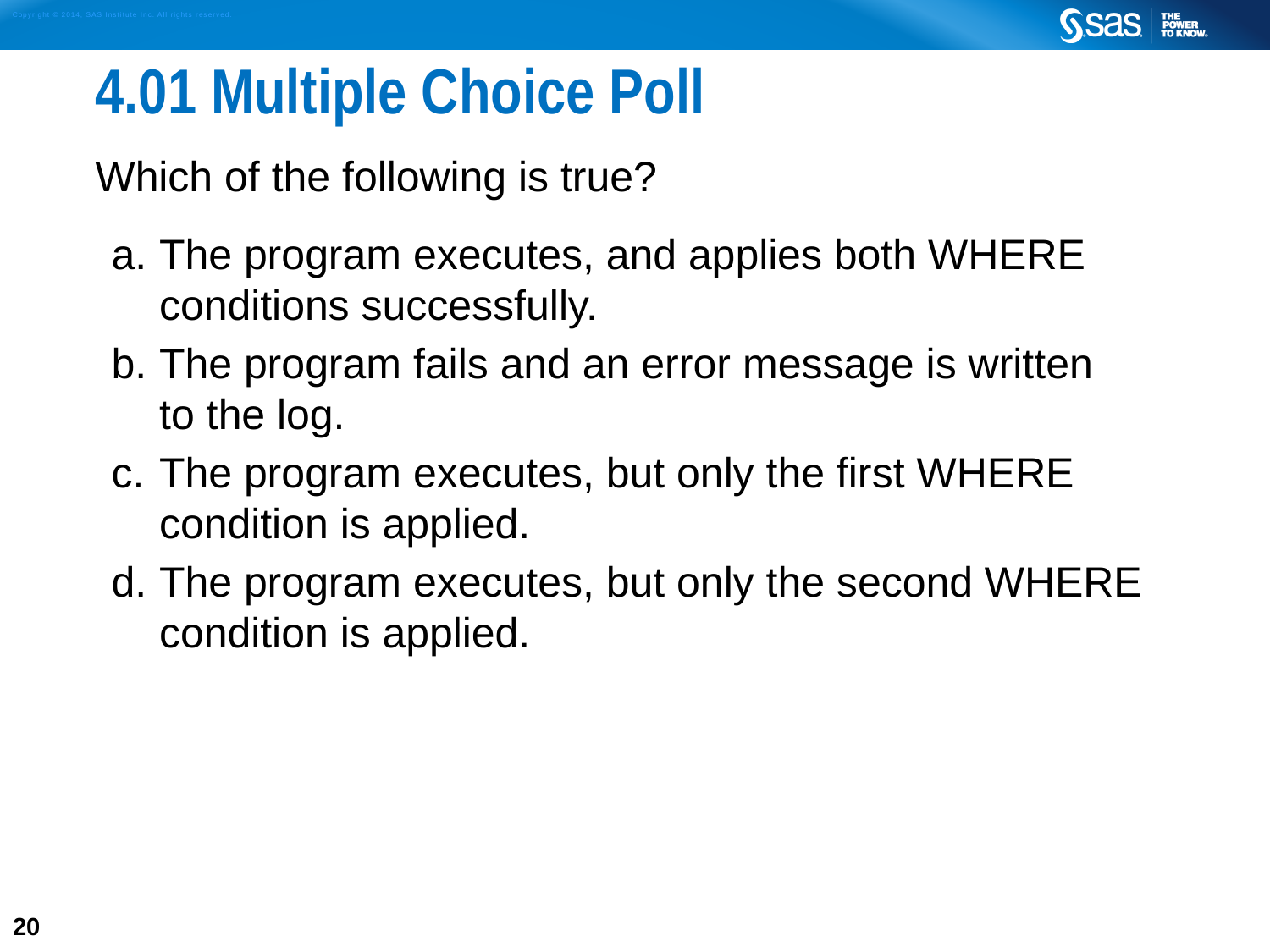

# 4.01 Multiple Choice Poll
Which of the following is true?

The program executes, and applies both WHERE conditions successfully.
The program fails and an error message is written
to the log.
The program executes, but only the first WHERE condition is applied.
The program executes, but only the second WHERE condition is applied.